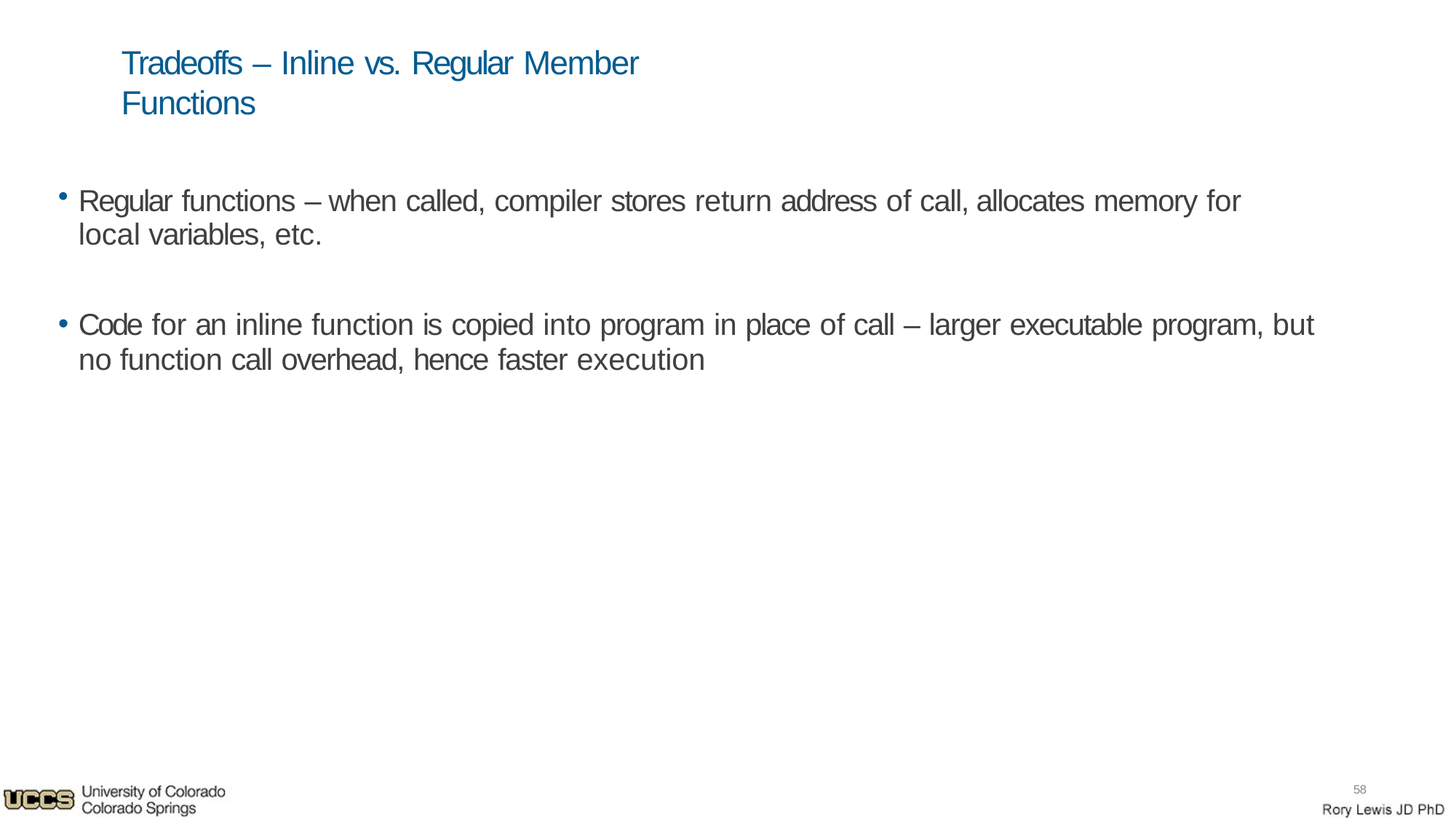

# Tradeoffs – Inline vs. Regular Member Functions
Regular functions – when called, compiler stores return address of call, allocates memory for local variables, etc.

Code for an inline function is copied into program in place of call – larger executable program, but no function call overhead, hence faster execution
58